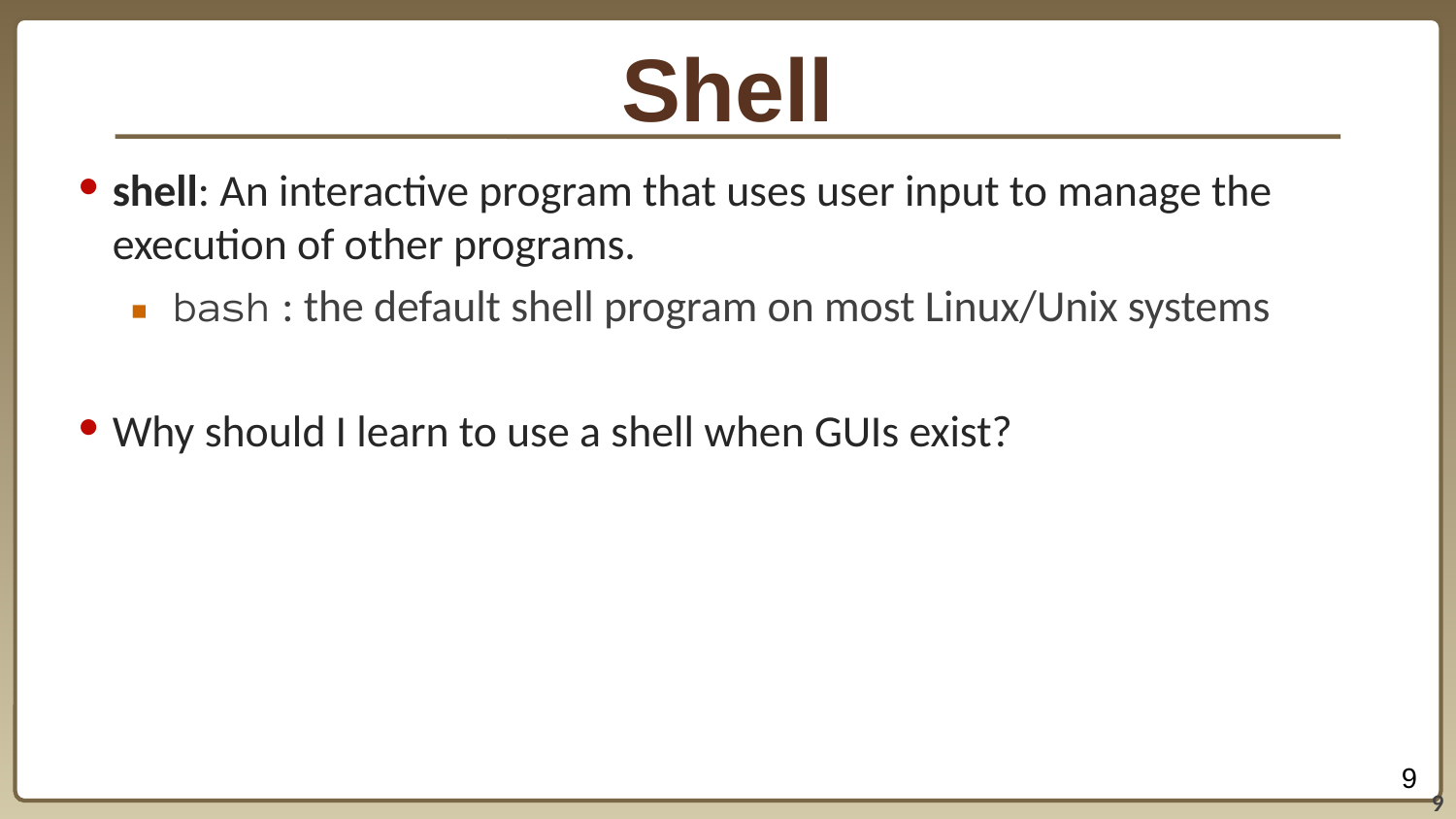

# Shell
shell: An interactive program that uses user input to manage the execution of other programs.
bash : the default shell program on most Linux/Unix systems

Why should I learn to use a shell when GUIs exist?

9